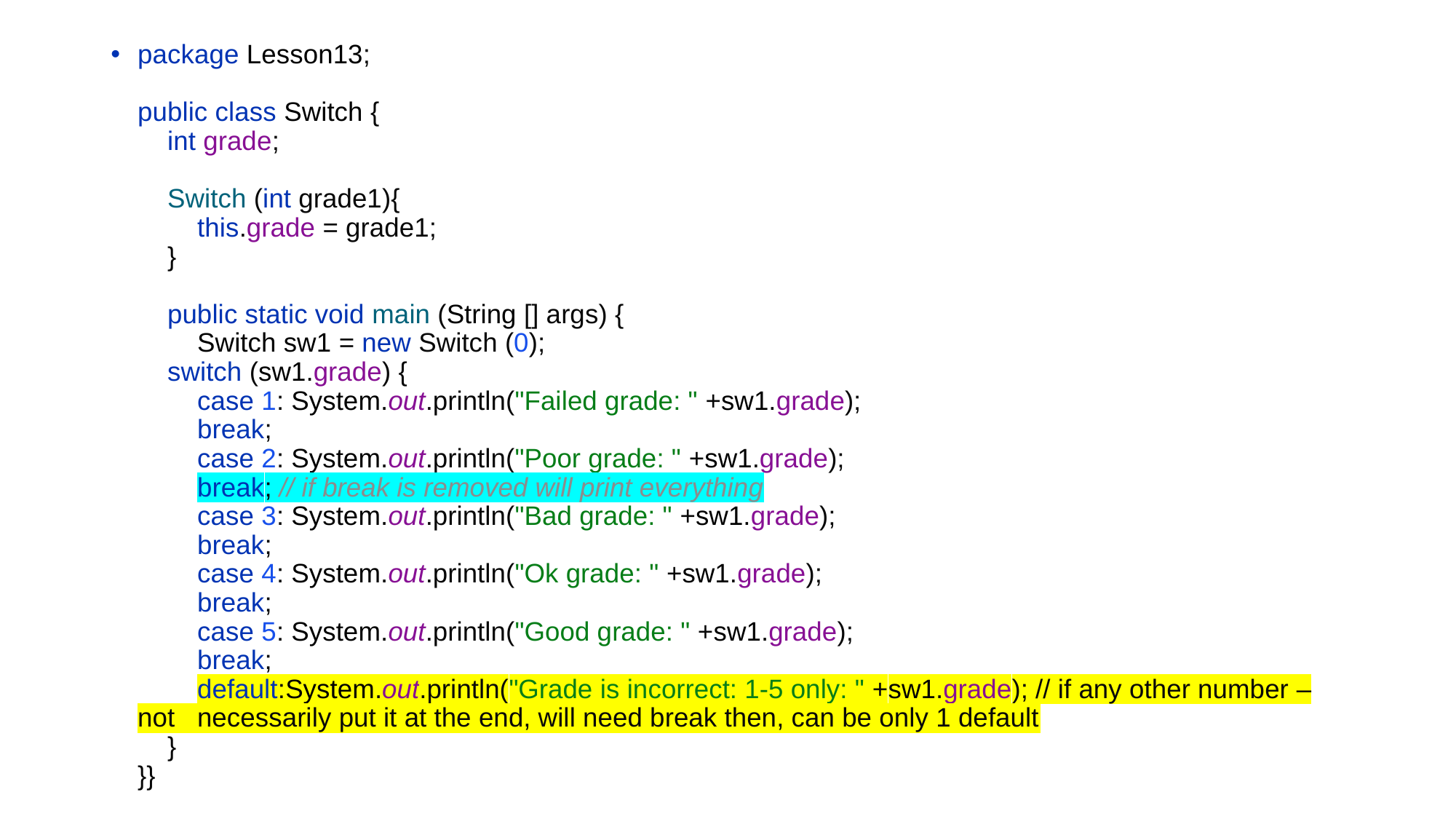

package Lesson13;
public class Switch {
    int grade;
    Switch (int grade1){
        this.grade = grade1;
    }
    public static void main (String [] args) {
        Switch sw1 = new Switch (0);
    switch (sw1.grade) {
        case 1: System.out.println("Failed grade: " +sw1.grade);
        break;
        case 2: System.out.println("Poor grade: " +sw1.grade);
        break; // if break is removed will print everything
        case 3: System.out.println("Bad grade: " +sw1.grade);
        break;
        case 4: System.out.println("Ok grade: " +sw1.grade);
        break;
        case 5: System.out.println("Good grade: " +sw1.grade);
        break;
        default:System.out.println("Grade is incorrect: 1-5 only: " +sw1.grade); // if any other number – not   necessarily put it at the end, will need break then, can be only 1 default
    }
}}